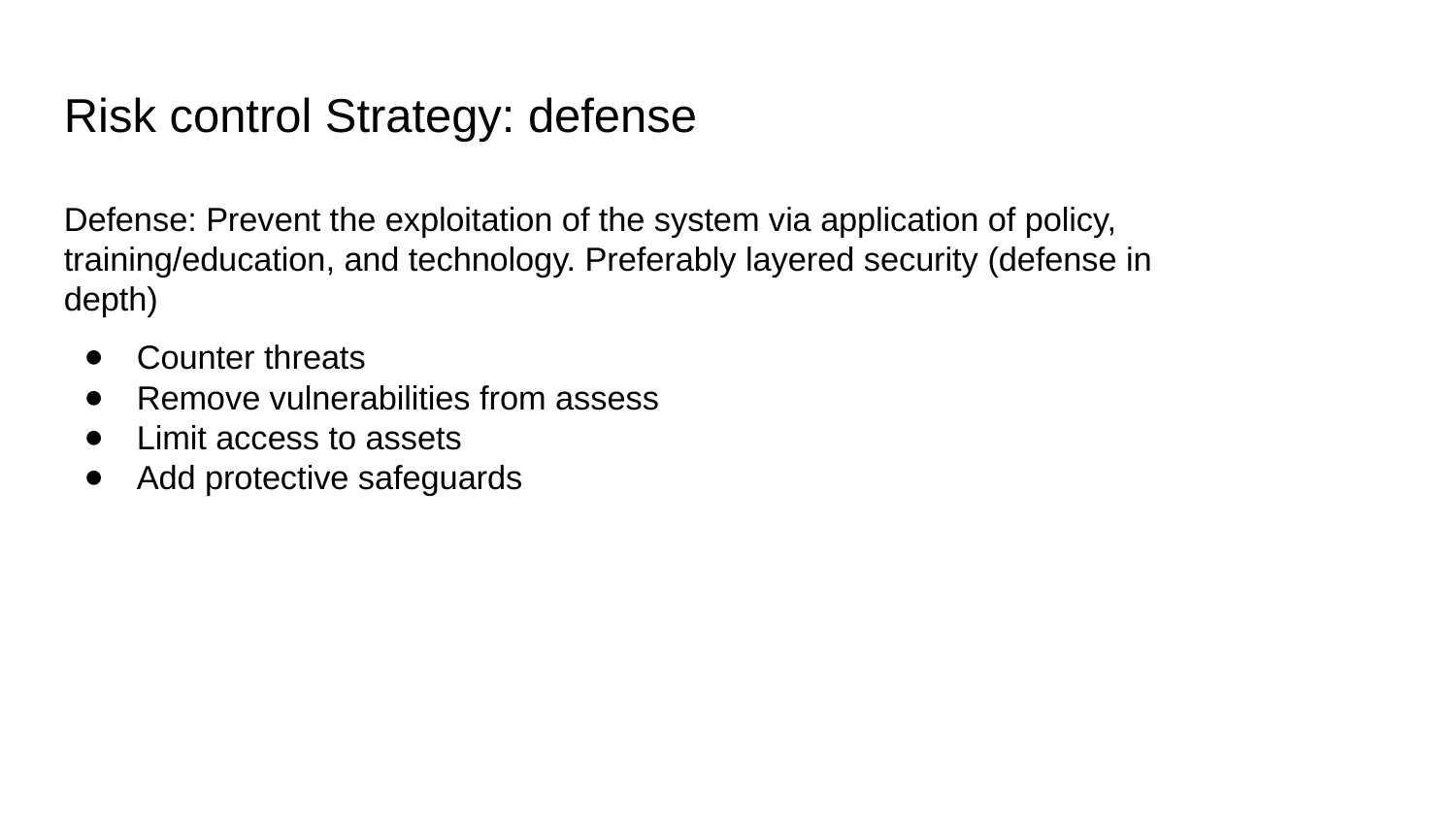

Risk control Strategy: defense

Defense: Prevent the exploitation of the system via application of policy, training/education, and technology. Preferably layered security (defense in depth)
Counter threats
Remove vulnerabilities from assess
Limit access to assets
Add protective safeguards